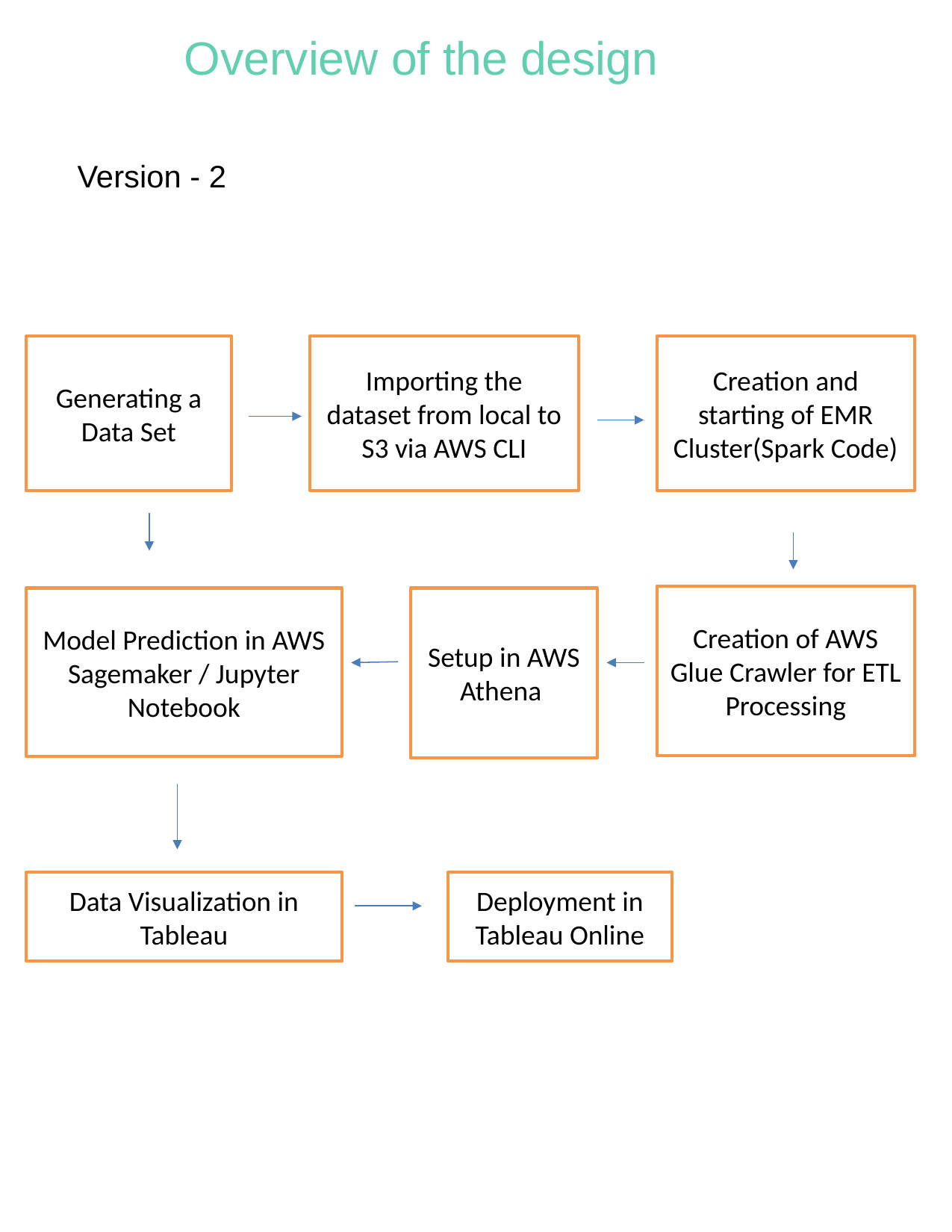

# Overview of the design
Version - 2
Generating a Data Set
Importing the dataset from local to S3 via AWS CLI
Creation and starting of EMR Cluster(Spark Code)
Creation of AWS Glue Crawler for ETL Processing
Model Prediction in AWS Sagemaker / Jupyter Notebook
Setup in AWS Athena
Data Visualization in Tableau
Deployment in Tableau Online
5